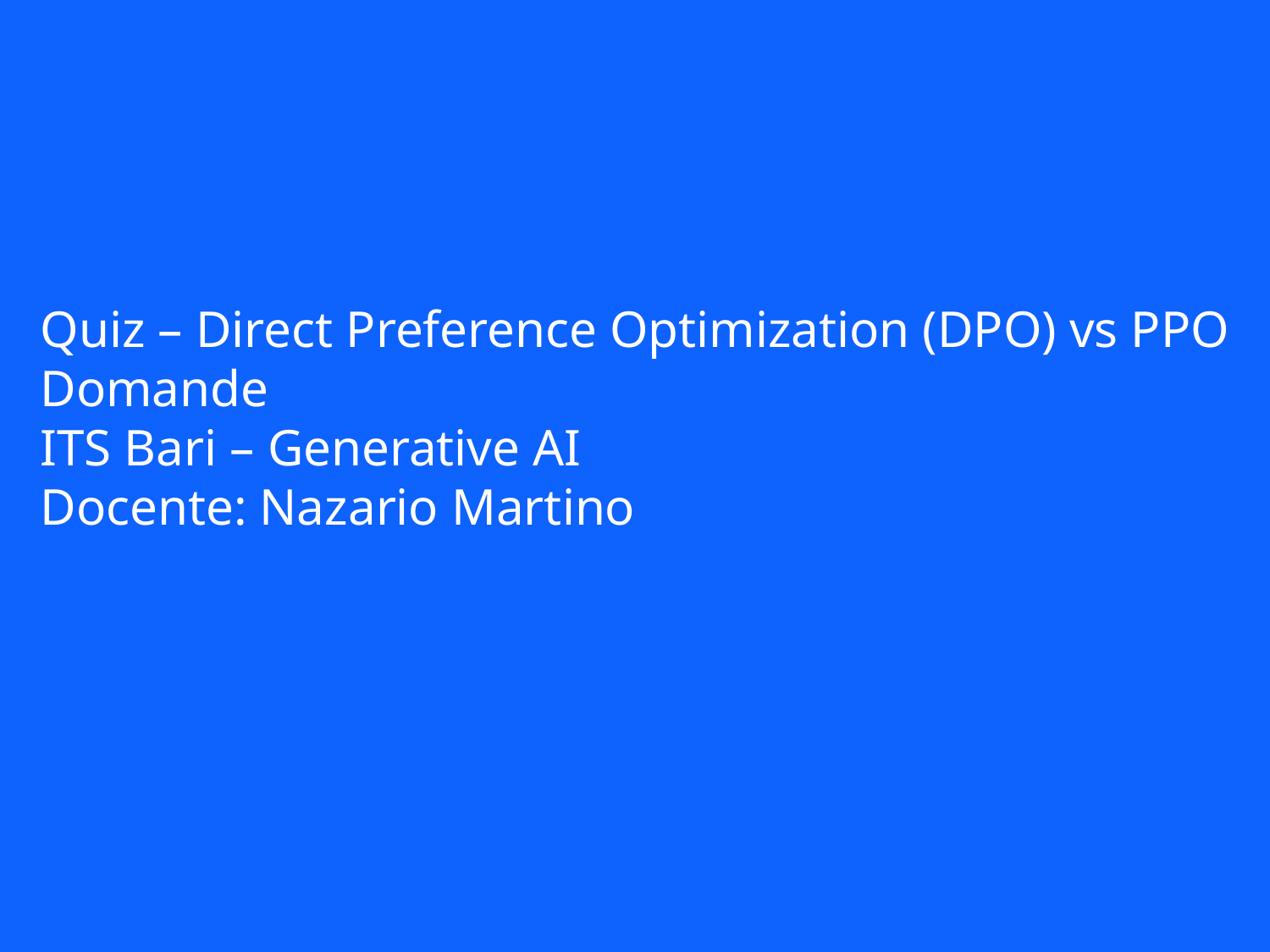

Quiz – Direct Preference Optimization (DPO) vs PPO
Domande
ITS Bari – Generative AI
Docente: Nazario Martino